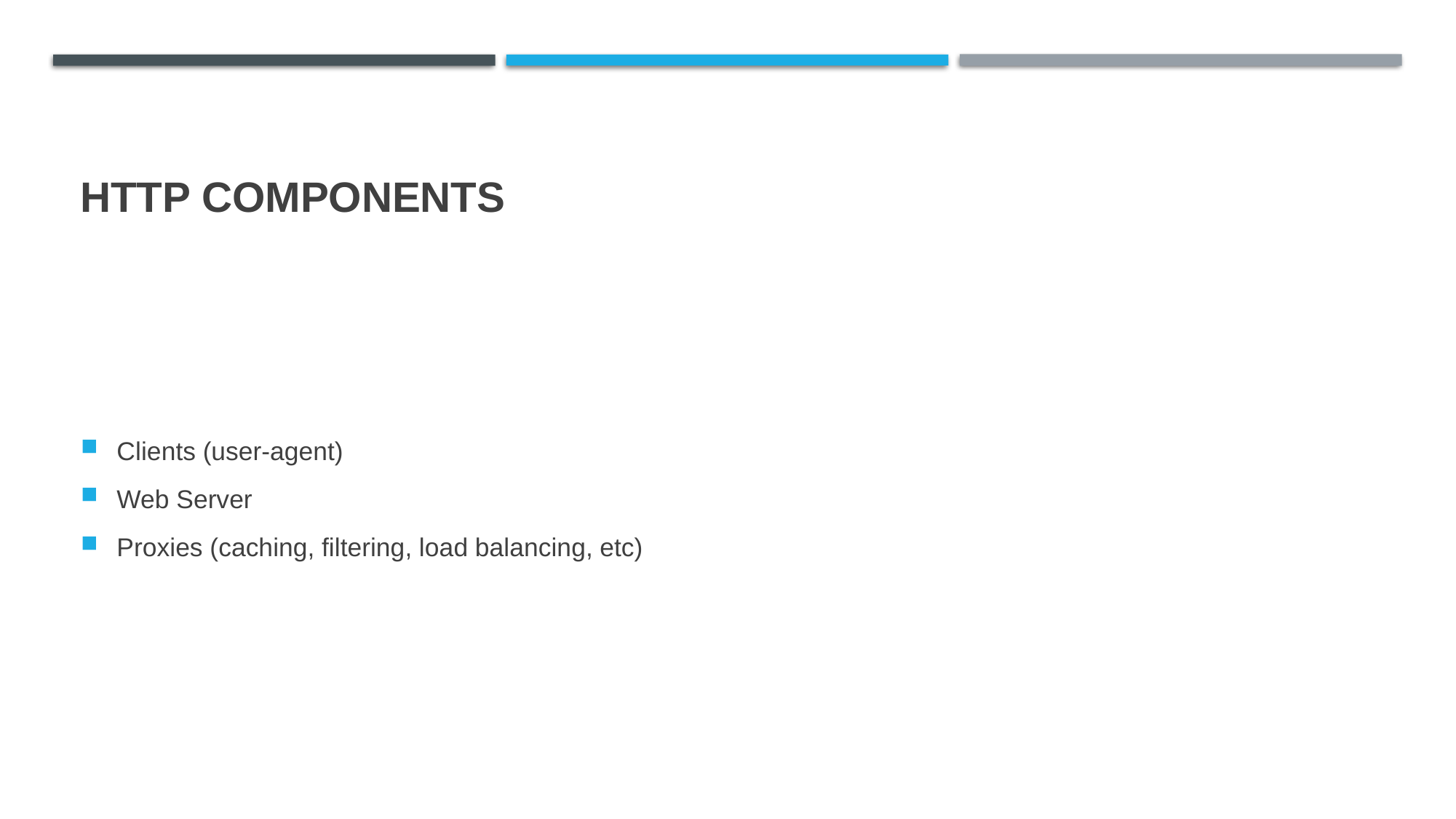

# HTTP Components
Clients (user-agent)
Web Server
Proxies (caching, filtering, load balancing, etc)